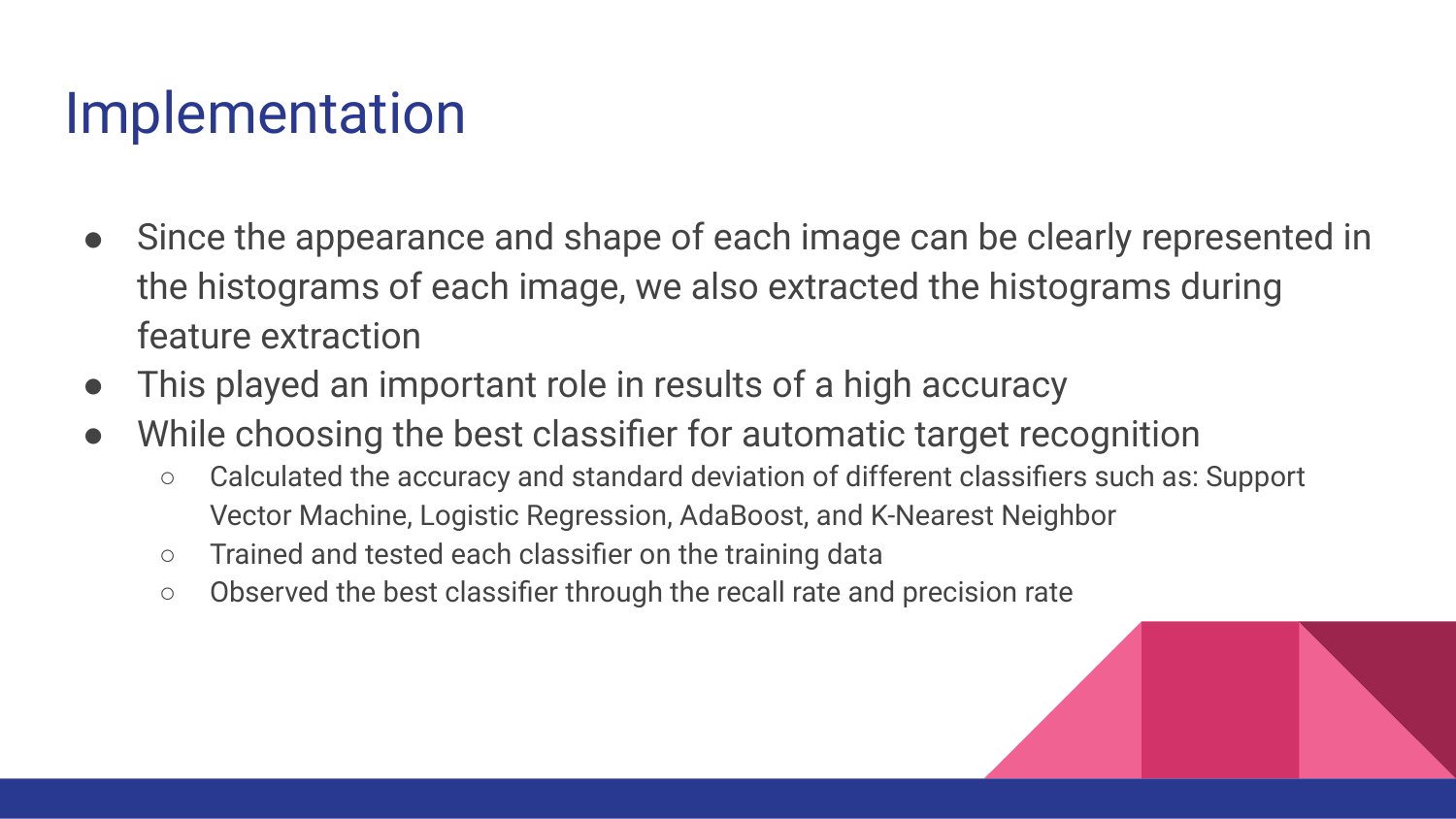

# Implementation
Since the appearance and shape of each image can be clearly represented in the histograms of each image, we also extracted the histograms during feature extraction
This played an important role in results of a high accuracy
While choosing the best classifier for automatic target recognition
Calculated the accuracy and standard deviation of different classifiers such as: Support Vector Machine, Logistic Regression, AdaBoost, and K-Nearest Neighbor
Trained and tested each classifier on the training data
Observed the best classifier through the recall rate and precision rate